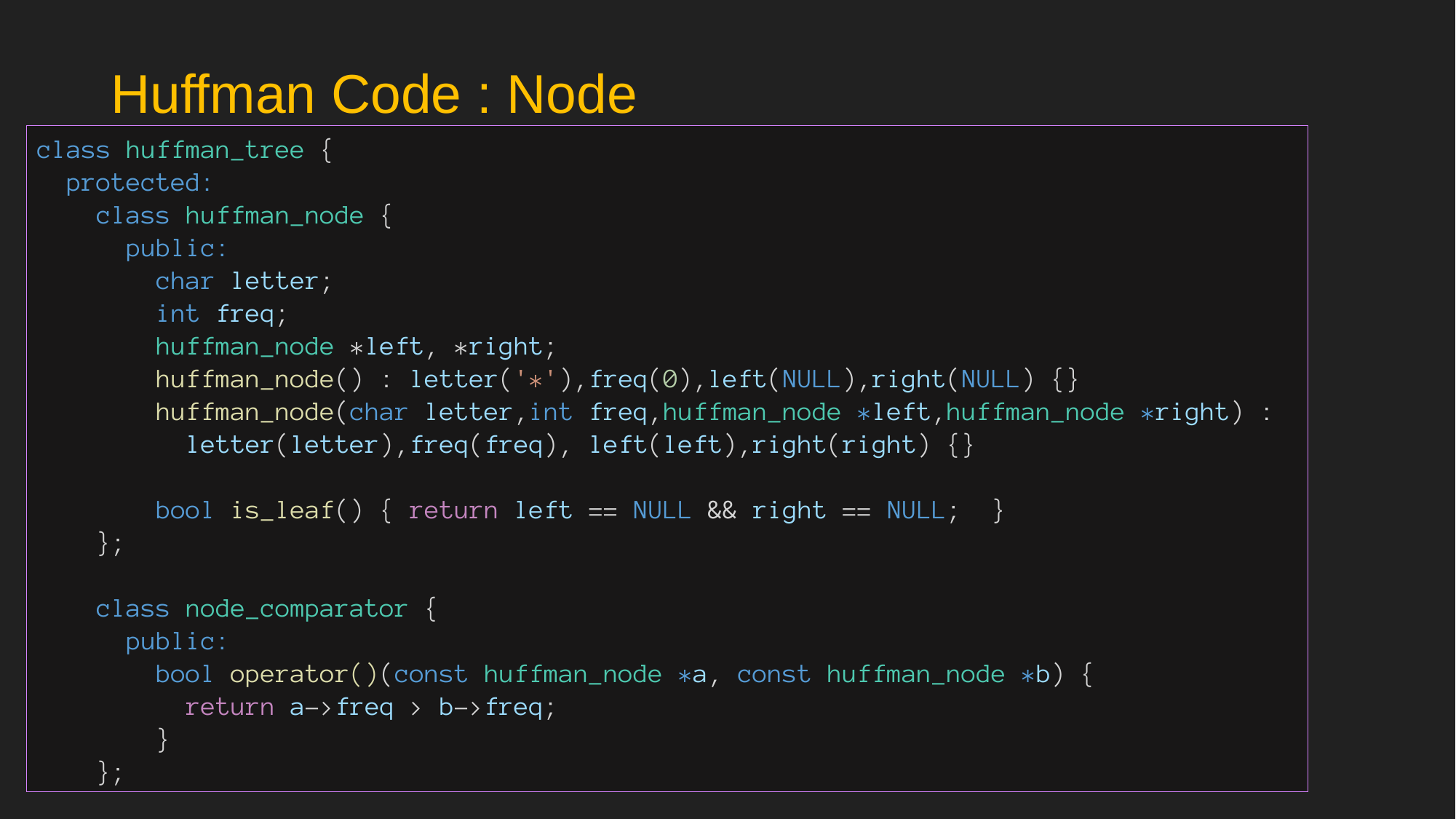

# Huffman Code : Node
class huffman_tree {
  protected:
    class huffman_node {
      public:
        char letter;
        int freq;
        huffman_node *left, *right;
        huffman_node() : letter('*'),freq(0),left(NULL),right(NULL) {}
        huffman_node(char letter,int freq,huffman_node *left,huffman_node *right) :
          letter(letter),freq(freq), left(left),right(right) {}
        bool is_leaf() { return left == NULL && right == NULL;  }
    };
    class node_comparator {
      public:
        bool operator()(const huffman_node *a, const huffman_node *b) {
          return a->freq > b->freq;
        }
    };